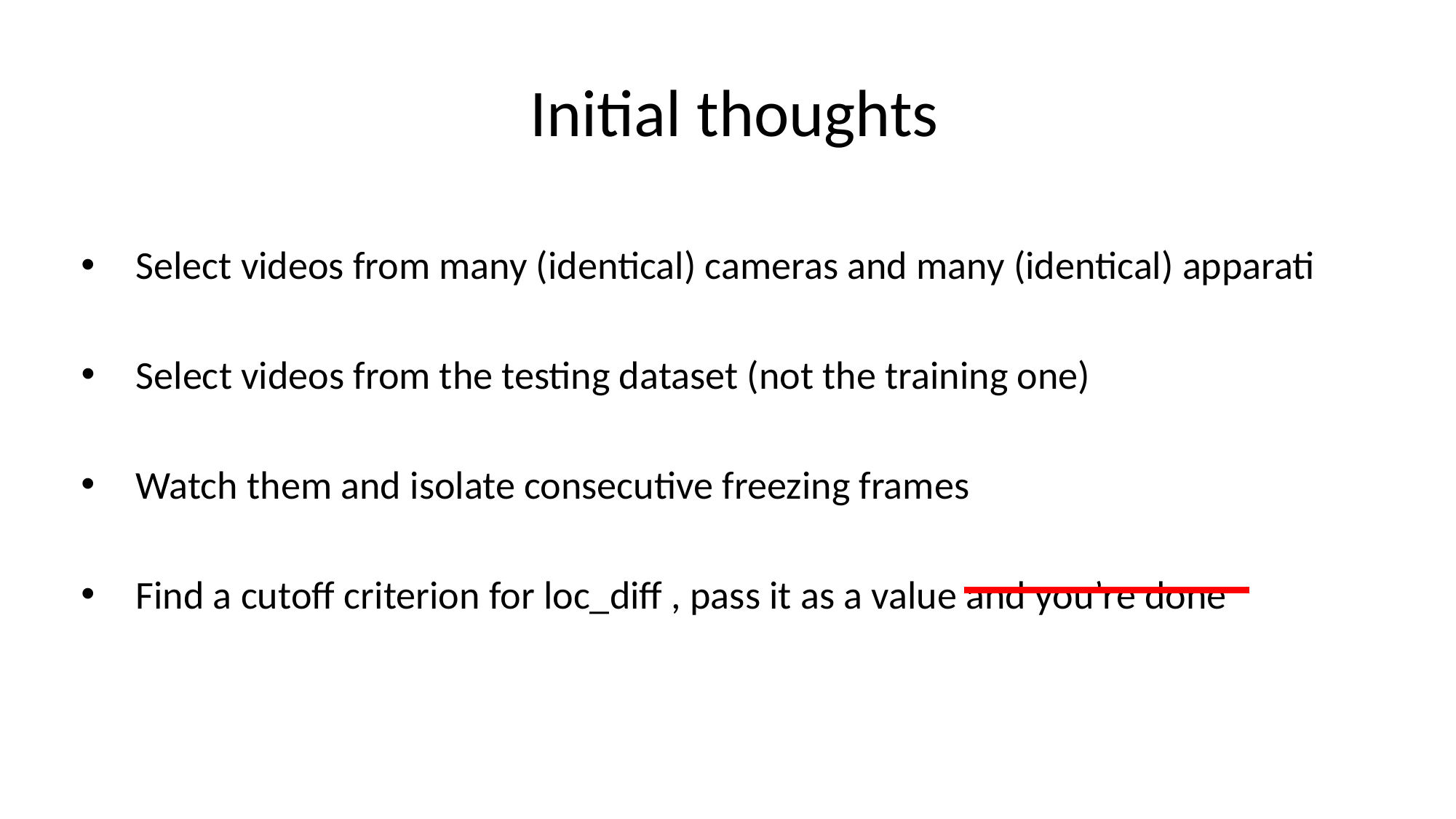

# Initial thoughts
Select videos from many (identical) cameras and many (identical) apparati
Select videos from the testing dataset (not the training one)
Watch them and isolate consecutive freezing frames
Find a cutoff criterion for loc_diff , pass it as a value and you’re done